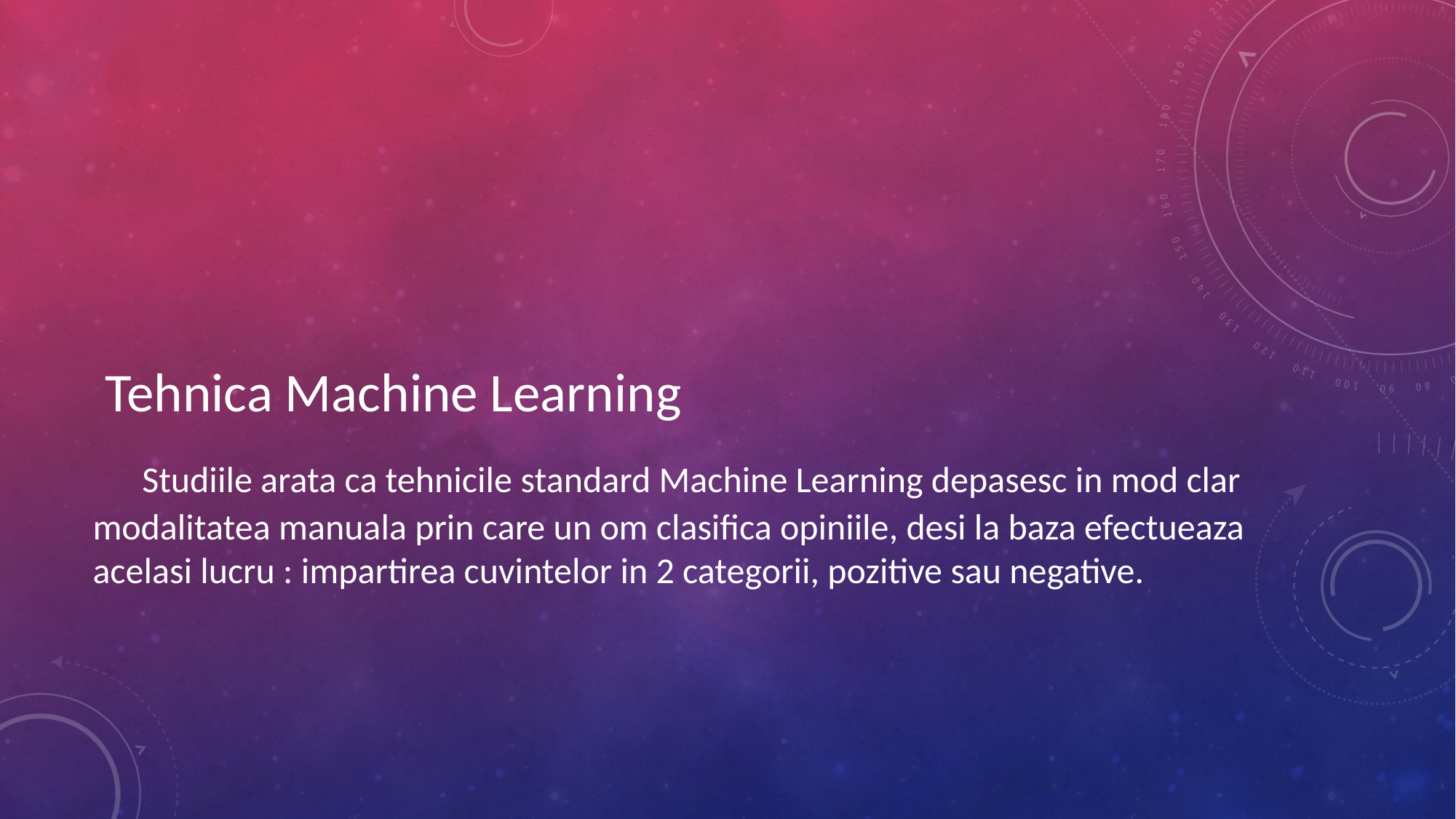

#
 Tehnica Machine Learning
    Studiile arata ca tehnicile standard Machine Learning depasesc in mod clar modalitatea manuala prin care un om clasifica opiniile, desi la baza efectueaza acelasi lucru : impartirea cuvintelor in 2 categorii, pozitive sau negative.